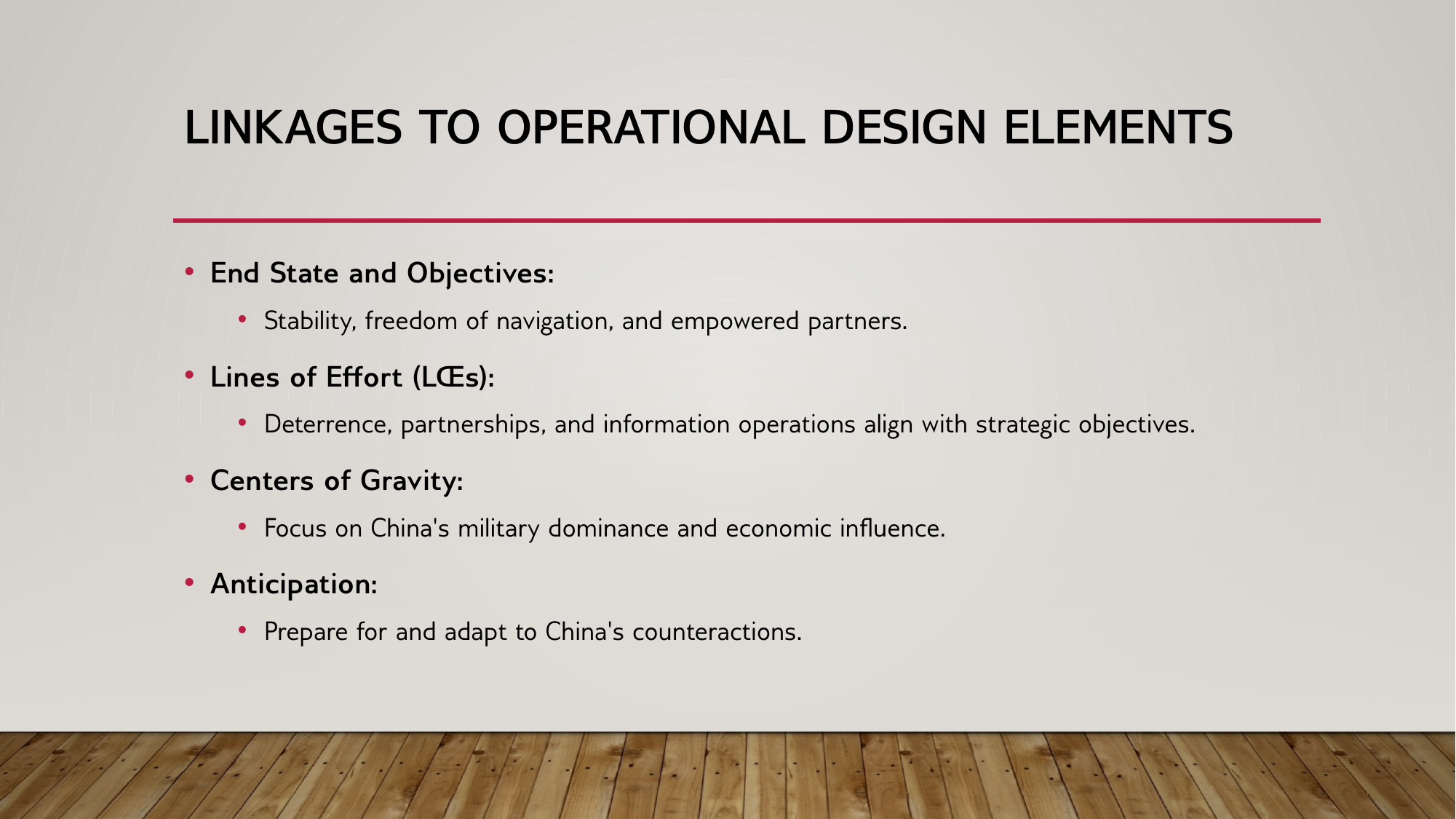

# Linkages to Operational Design Elements
End State and Objectives:
Stability, freedom of navigation, and empowered partners.
Lines of Effort (LOEs):
Deterrence, partnerships, and information operations align with strategic objectives.
Centers of Gravity:
Focus on China's military dominance and economic influence.
Anticipation:
Prepare for and adapt to China's counteractions.